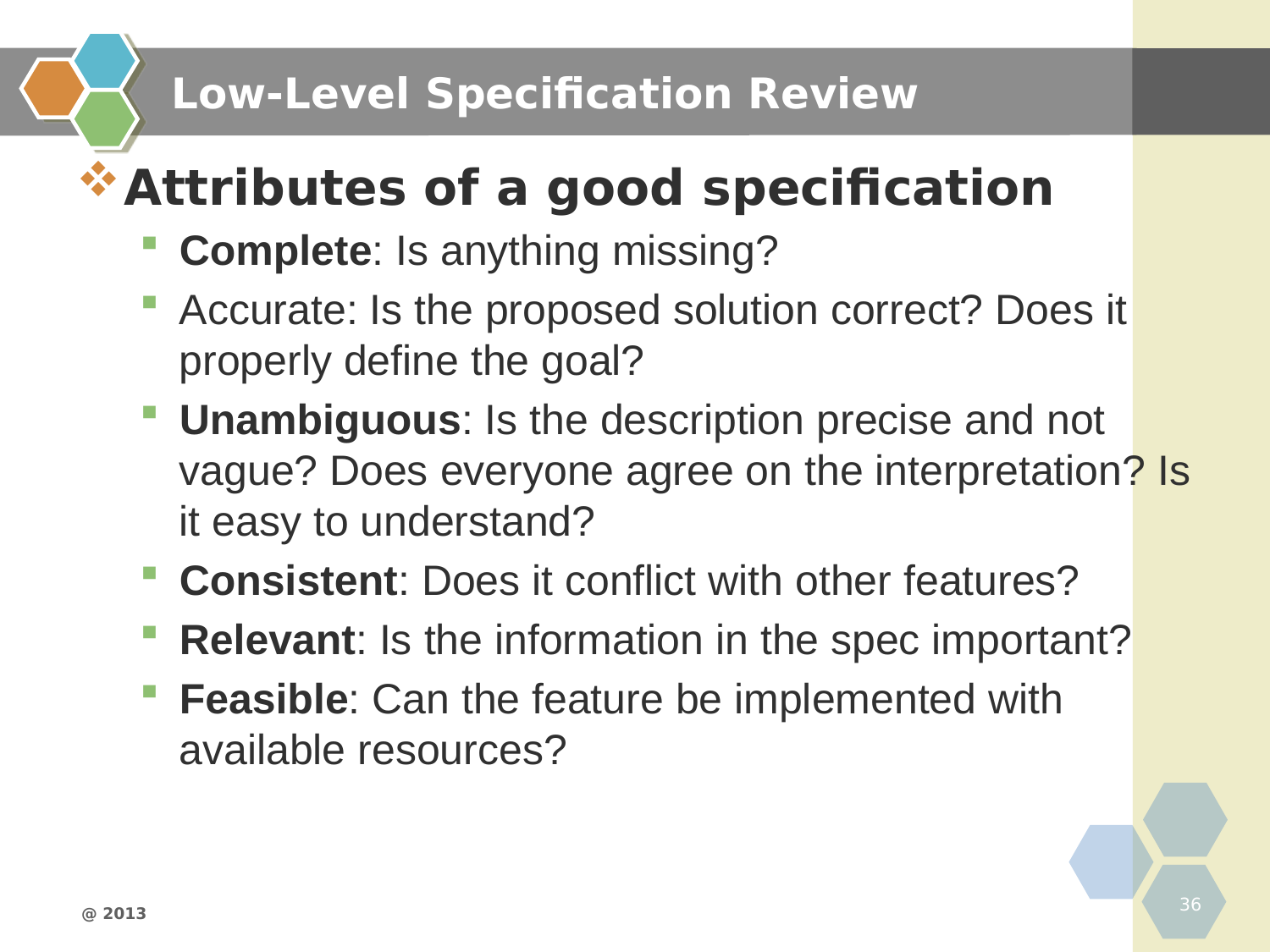

# Low-Level Specification Review
Attributes of a good specification
Complete: Is anything missing?
Accurate: Is the proposed solution correct? Does it properly define the goal?
Unambiguous: Is the description precise and not vague? Does everyone agree on the interpretation? Is it easy to understand?
Consistent: Does it conflict with other features?
Relevant: Is the information in the spec important?
Feasible: Can the feature be implemented with available resources?
36